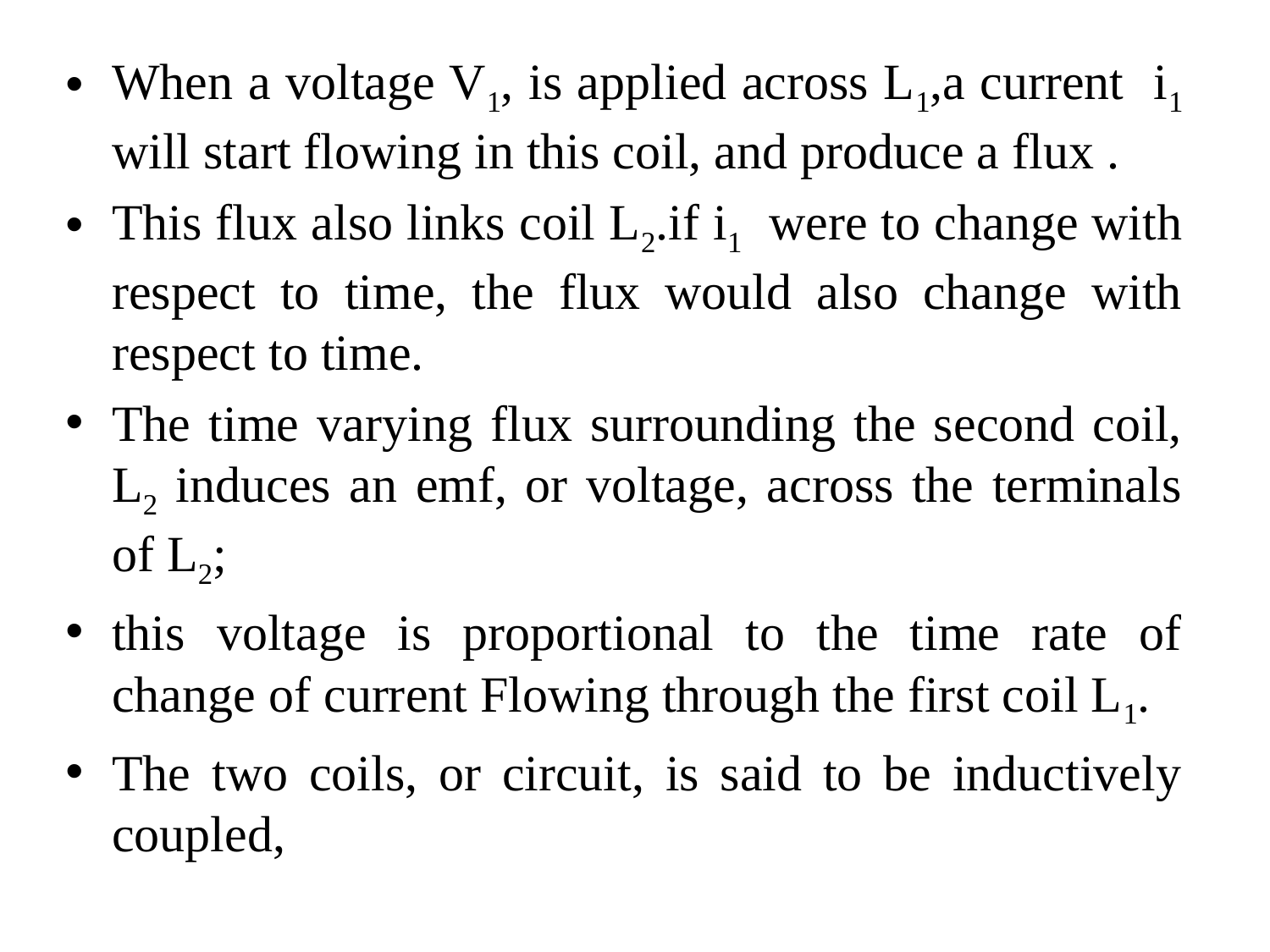

When a voltage V1, is applied across L1,a current  i1 will start flowing in this coil, and produce a flux .
This flux also links coil L2.if i1  were to change with respect to time, the flux would also change with respect to time.
The time varying flux surrounding the second coil, L2 induces an emf, or voltage, across the terminals of L2;
this voltage is proportional to the time rate of change of current Flowing through the first coil L1.
The two coils, or circuit, is said to be inductively coupled,